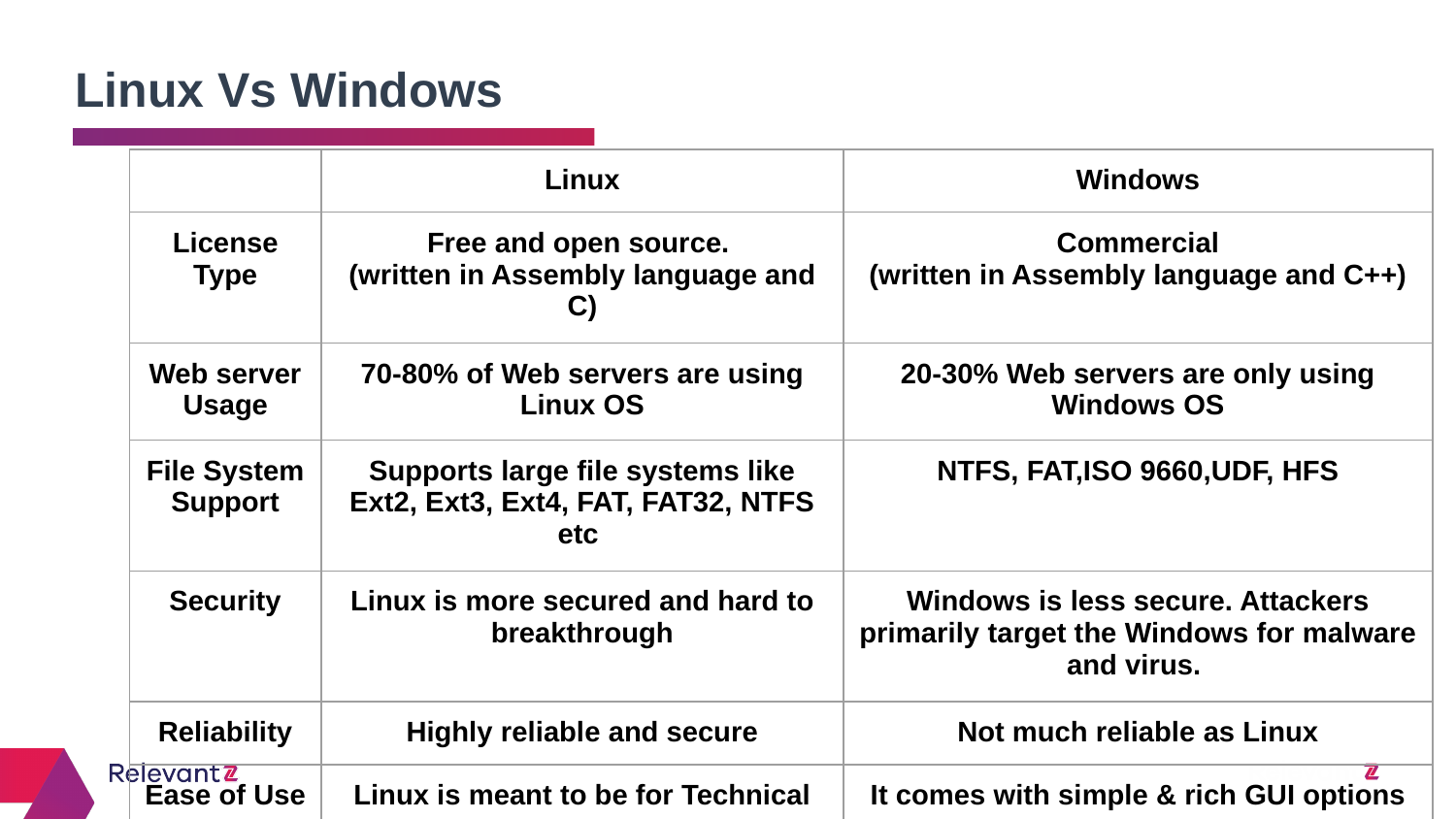

Linux Vs Windows
|  | Linux | Windows |
| --- | --- | --- |
| License Type | Free and open source. (written in Assembly language and C) | Commercial (written in Assembly language and C++) |
| Web server Usage | 70-80% of Web servers are using Linux OS | 20-30% Web servers are only using Windows OS |
| File System Support | Supports large file systems like Ext2, Ext3, Ext4, FAT, FAT32, NTFS etc | NTFS, FAT,ISO 9660,UDF, HFS |
| Security | Linux is more secured and hard to breakthrough | Windows is less secure. Attackers primarily target the Windows for malware and virus. |
| Reliability | Highly reliable and secure | Not much reliable as Linux |
| Ease of Use | Linux is meant to be for Technical users | It comes with simple & rich GUI options |